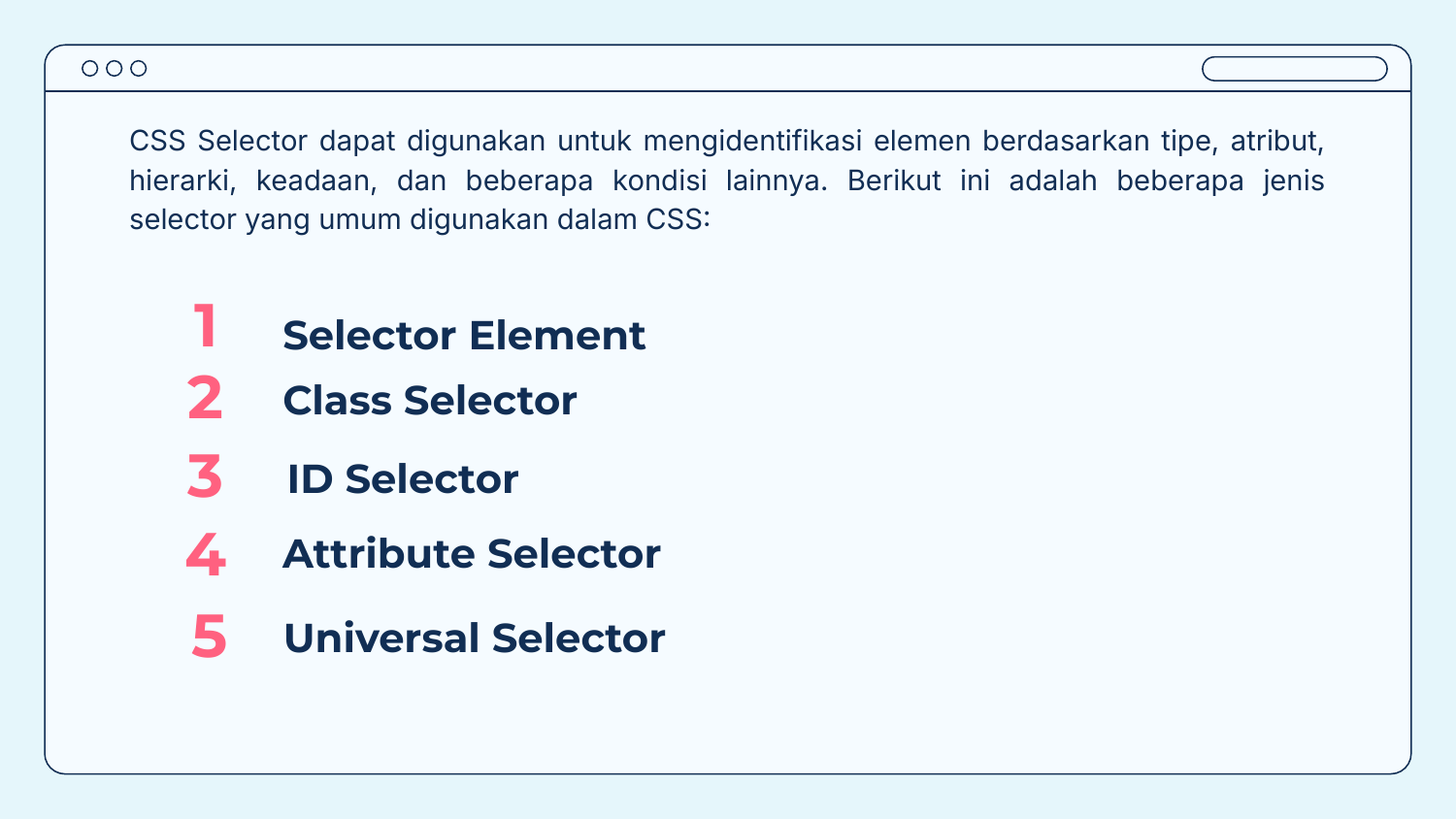

CSS Selector dapat digunakan untuk mengidentifikasi elemen berdasarkan tipe, atribut, hierarki, keadaan, dan beberapa kondisi lainnya. Berikut ini adalah beberapa jenis selector yang umum digunakan dalam CSS:
1
Selector Element
2
Class Selector
3
ID Selector
Attribute Selector
4
5
Universal Selector